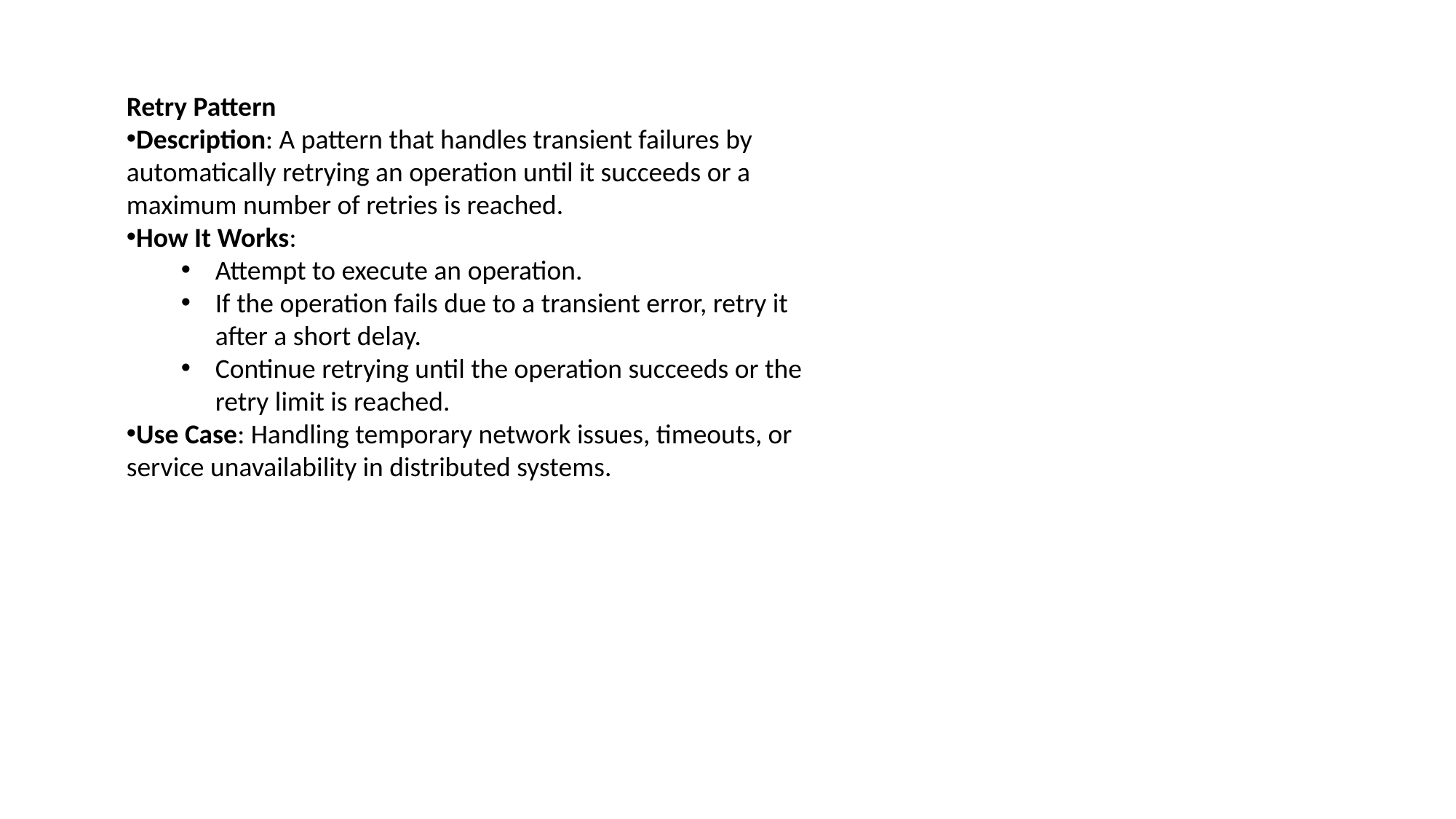

Retry Pattern
Description: A pattern that handles transient failures by automatically retrying an operation until it succeeds or a maximum number of retries is reached.
How It Works:
Attempt to execute an operation.
If the operation fails due to a transient error, retry it after a short delay.
Continue retrying until the operation succeeds or the retry limit is reached.
Use Case: Handling temporary network issues, timeouts, or service unavailability in distributed systems.